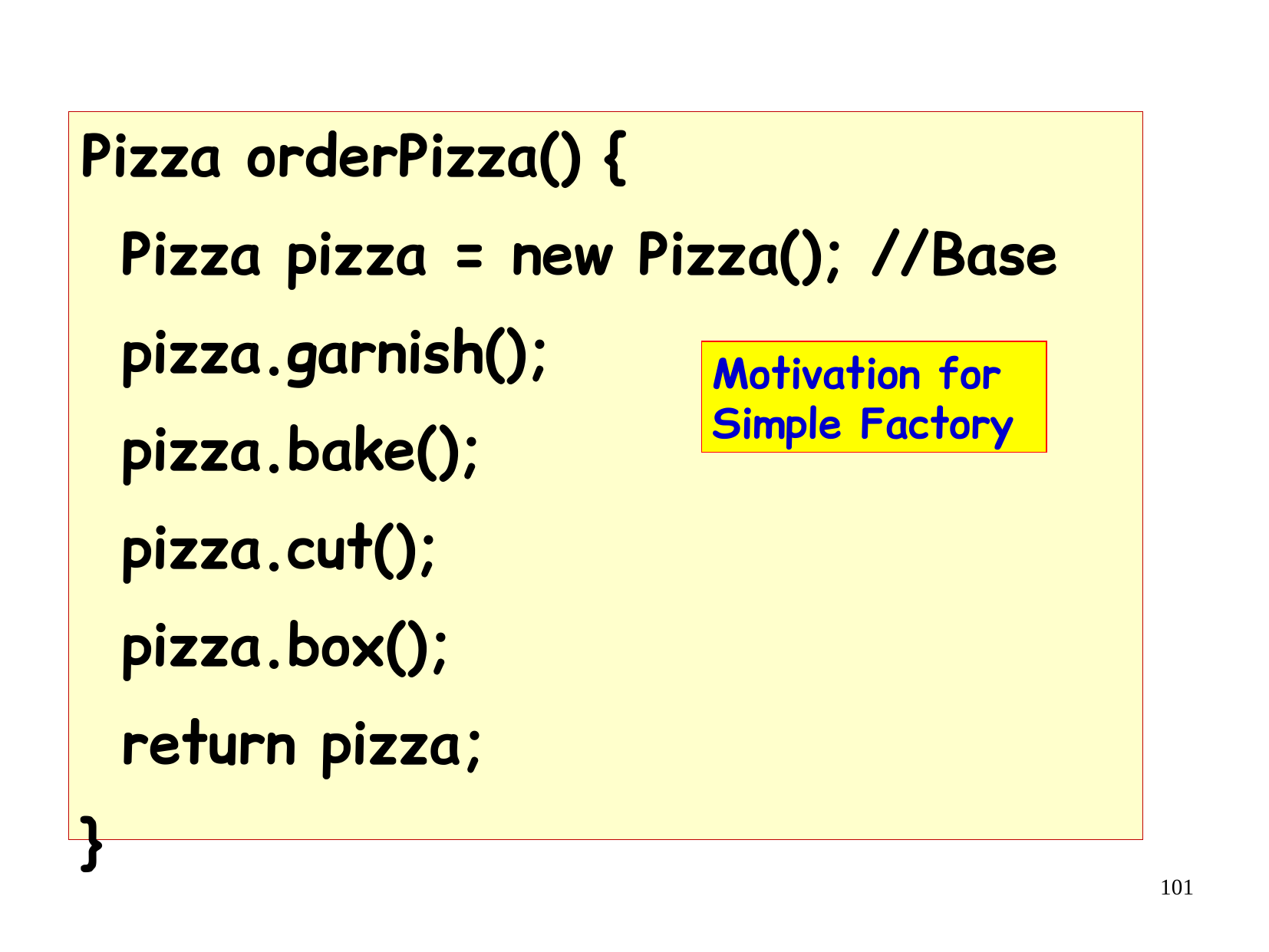

Pizza orderPizza() {
	Pizza pizza = new Pizza(); //Base
	pizza.garnish();
	pizza.bake();
	pizza.cut();
	pizza.box();
	return pizza;
}
Motivation for Simple Factory